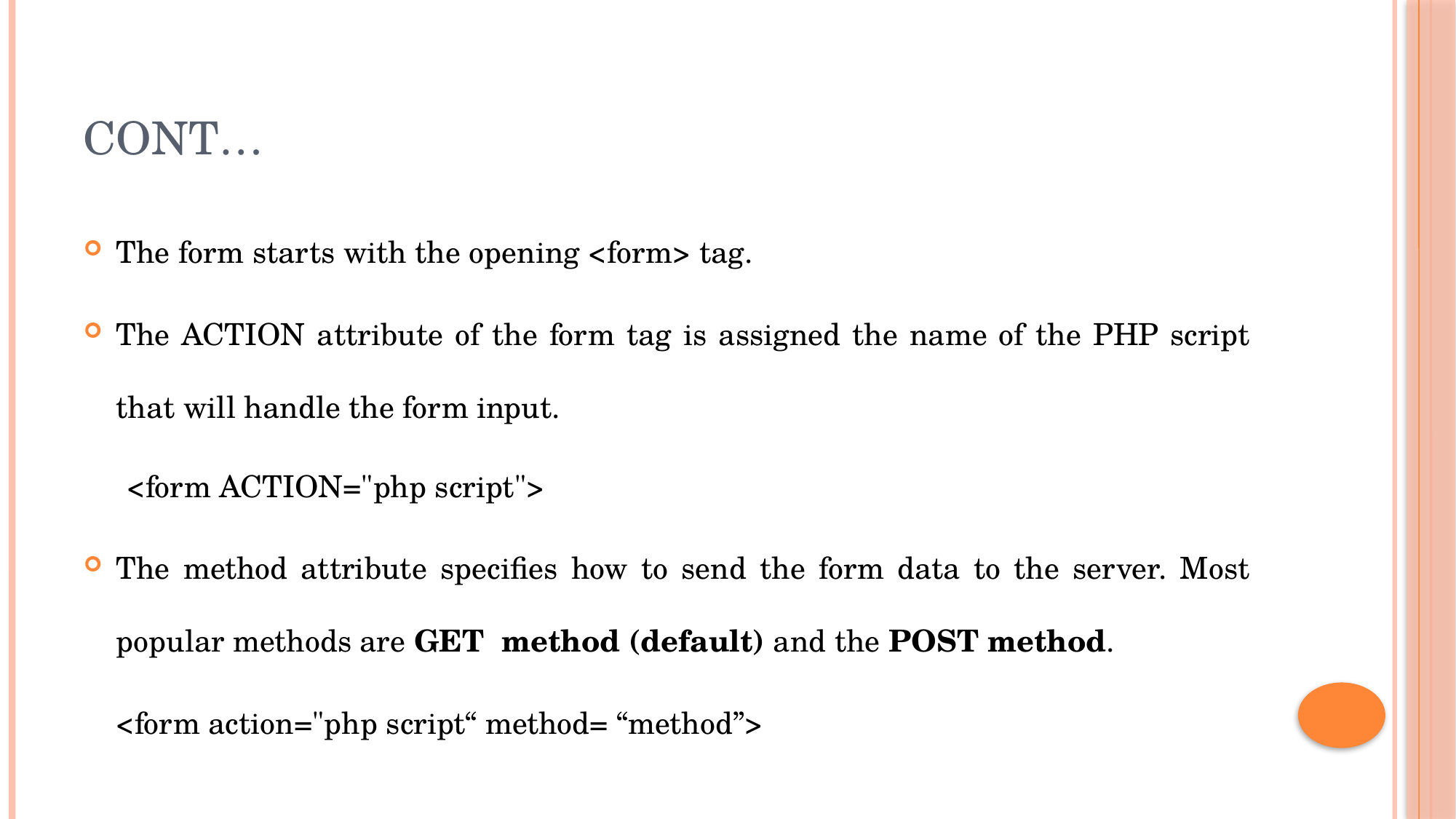

# Cont…
The form starts with the opening <form> tag.
The ACTION attribute of the form tag is assigned the name of the PHP script that will handle the form input.
<form ACTION="php script">
The method attribute specifies how to send the form data to the server. Most popular methods are GET  method (default) and the POST method.
<form action="php script“ method= “method”>